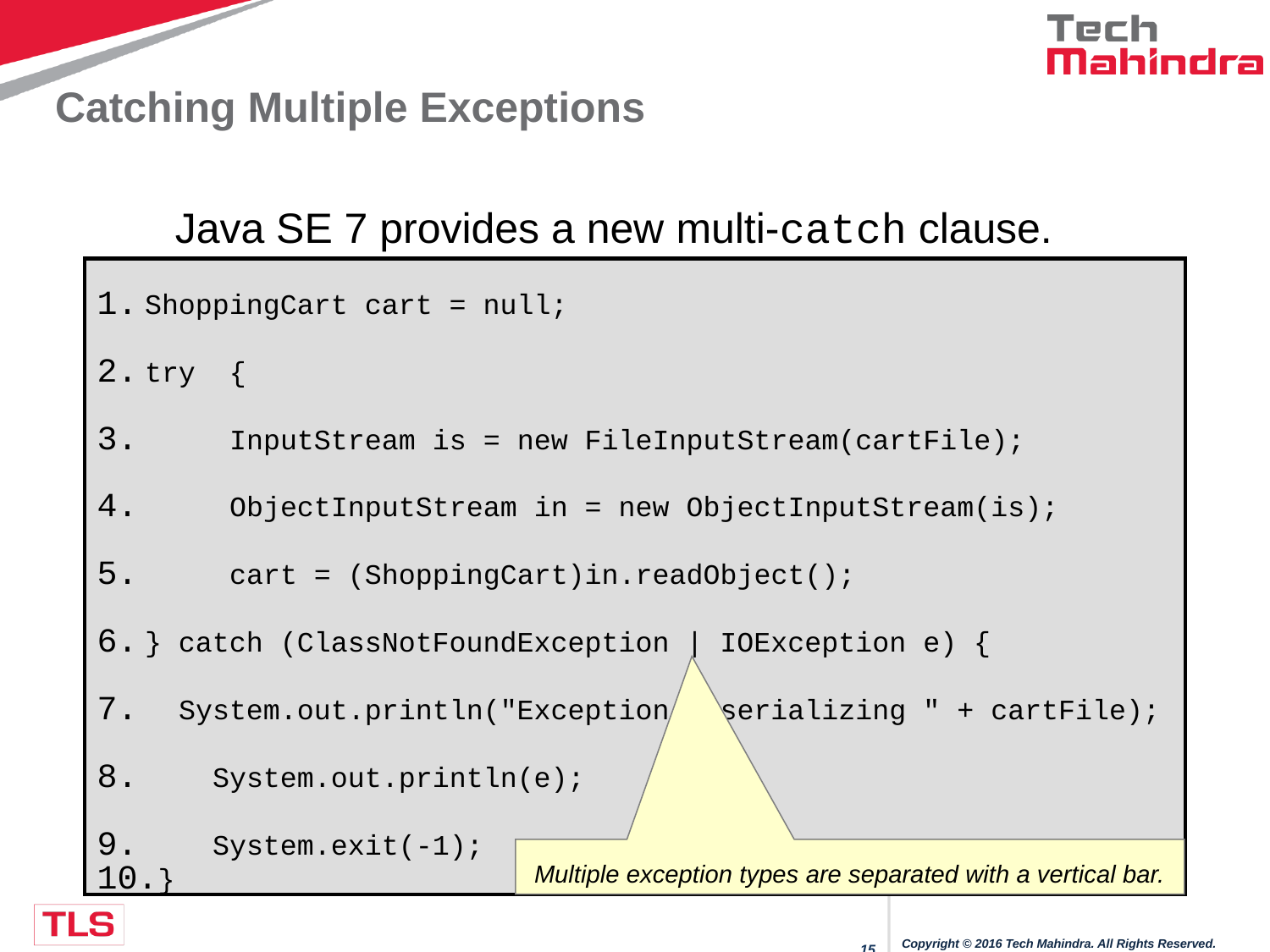

# Catching Multiple Exceptions
Java SE 7 provides a new multi-catch clause.

ShoppingCart cart = null;

try  {

     InputStream is = new FileInputStream(cartFile);

     ObjectInputStream in = new ObjectInputStream(is);

     cart = (ShoppingCart)in.readObject();

} catch (ClassNotFoundException | IOException e) {

  System.out.println("Exception deserializing " + cartFile);

    System.out.println(e);

    System.exit(-1);
}
Multiple exception types are separated with a vertical bar.
Copyright © 2016 Tech Mahindra. All Rights Reserved.